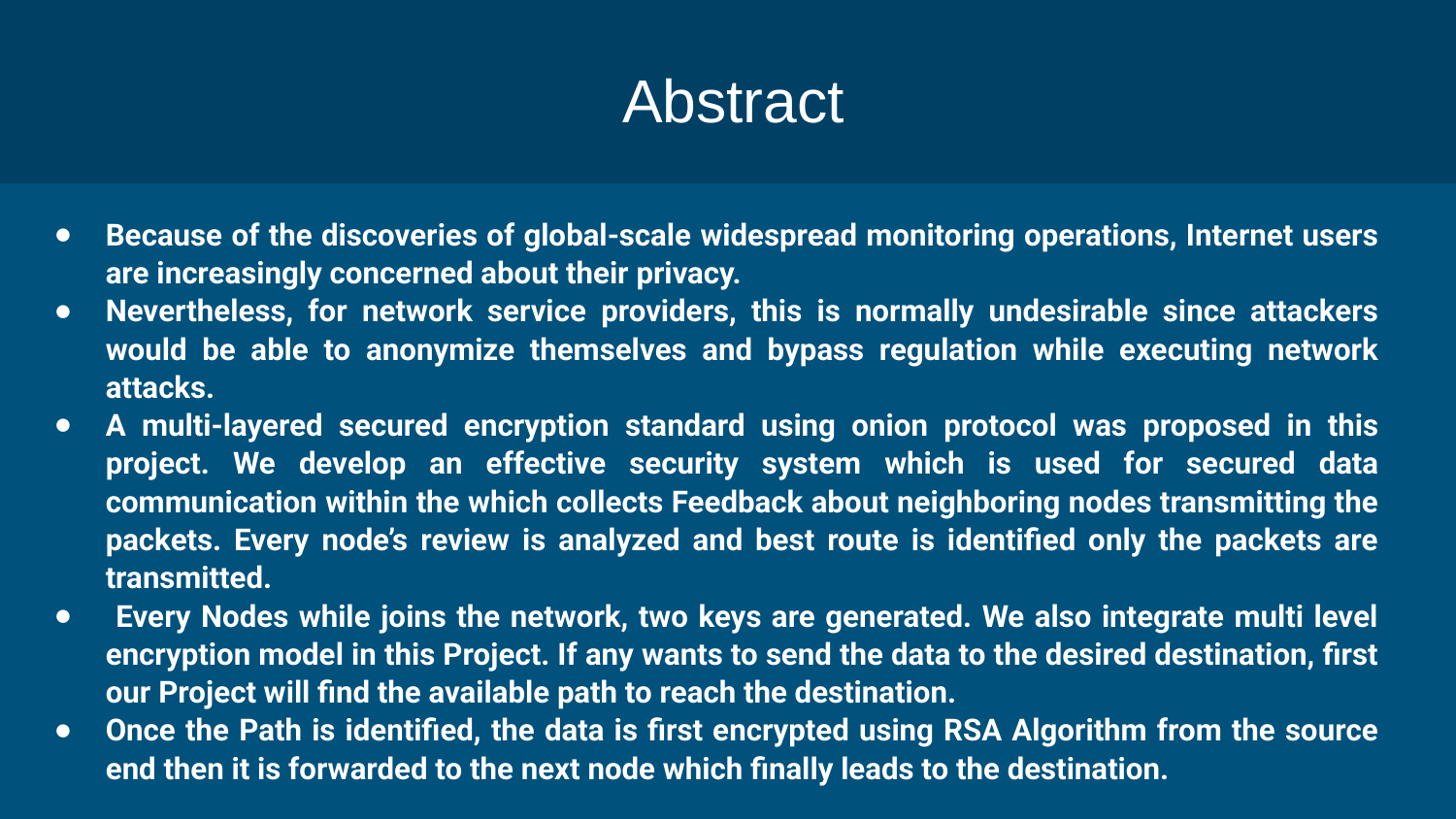

Abstract
Because of the discoveries of global-scale widespread monitoring operations, Internet users are increasingly concerned about their privacy.
Nevertheless, for network service providers, this is normally undesirable since attackers would be able to anonymize themselves and bypass regulation while executing network attacks.
A multi-layered secured encryption standard using onion protocol was proposed in this project. We develop an effective security system which is used for secured data communication within the which collects Feedback about neighboring nodes transmitting the packets. Every node’s review is analyzed and best route is identified only the packets are transmitted.
 Every Nodes while joins the network, two keys are generated. We also integrate multi level encryption model in this Project. If any wants to send the data to the desired destination, first our Project will find the available path to reach the destination.
Once the Path is identified, the data is first encrypted using RSA Algorithm from the source end then it is forwarded to the next node which finally leads to the destination.